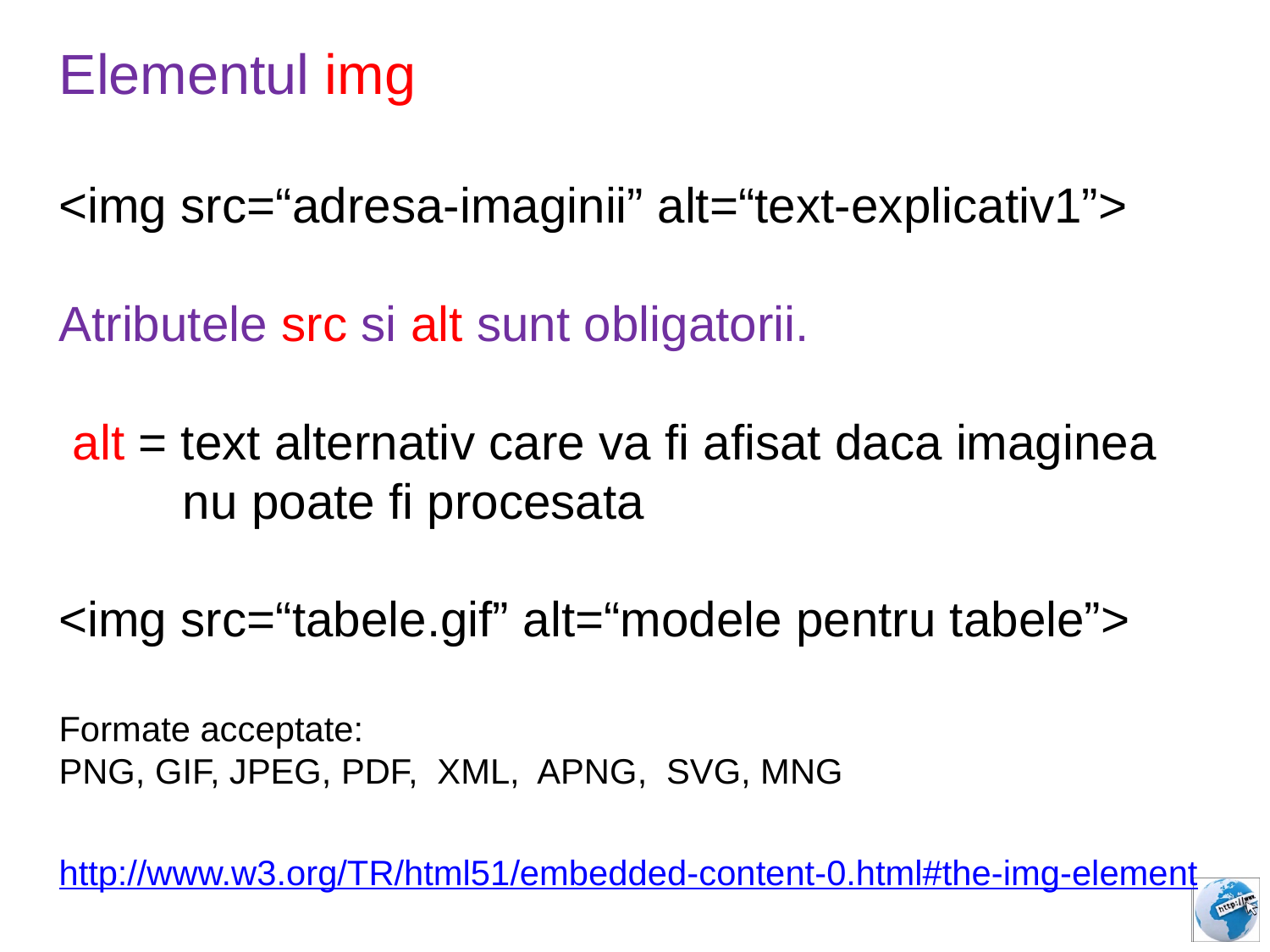

Elementul img

<img src=“adresa-imaginii” alt=“text-explicativ1”>

Atributele src si alt sunt obligatorii.

 alt = text alternativ care va fi afisat daca imaginea
         nu poate fi procesata

<img src=“tabele.gif” alt=“modele pentru tabele”>

Formate acceptate:
PNG, GIF, JPEG, PDF,  XML,  APNG,  SVG, MNG

http://www.w3.org/TR/html51/embedded-content-0.html#the-img-element